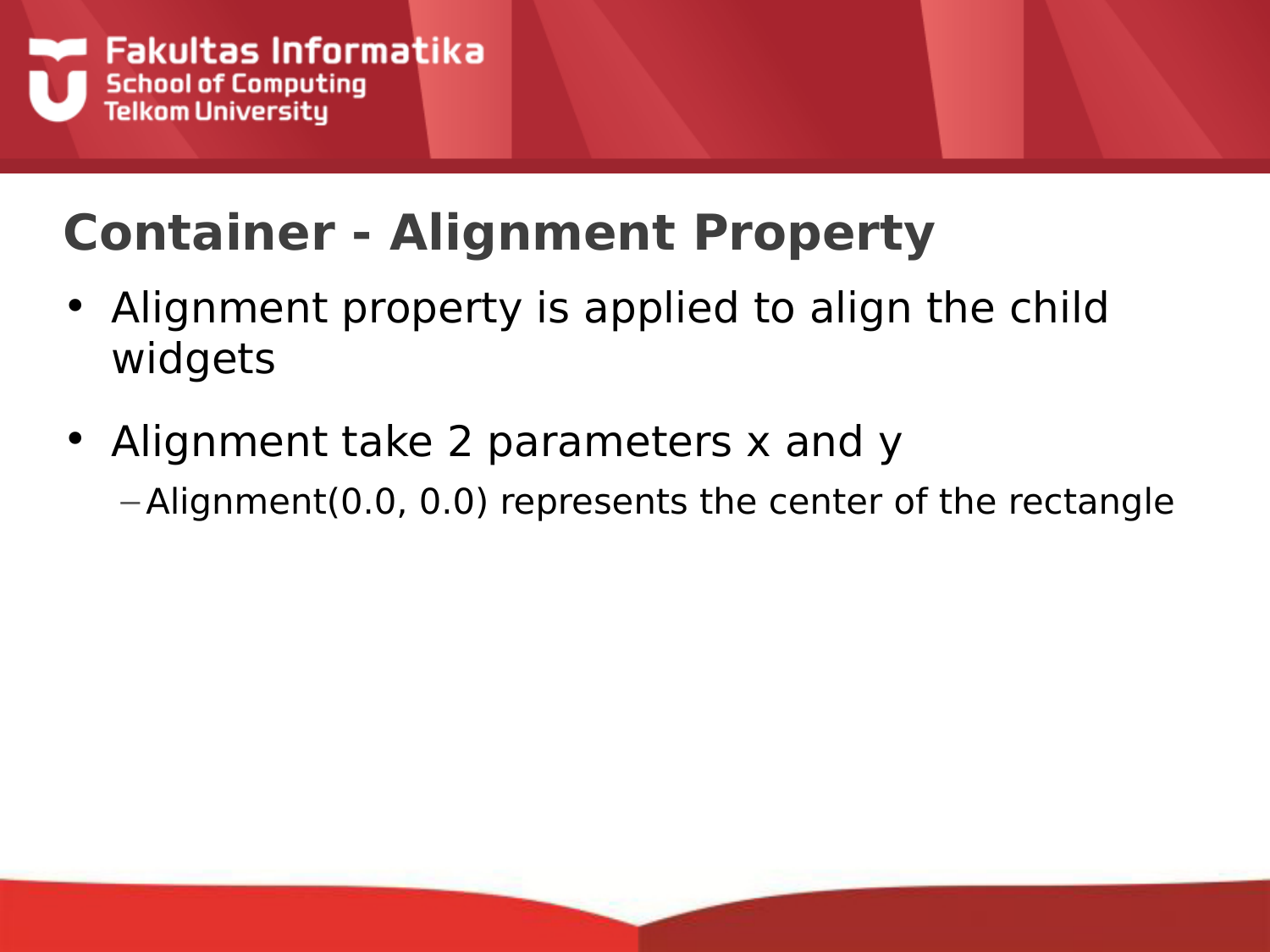

# Container - Alignment Property
Alignment property is applied to align the child widgets
Alignment take 2 parameters x and y
Alignment(0.0, 0.0) represents the center of the rectangle